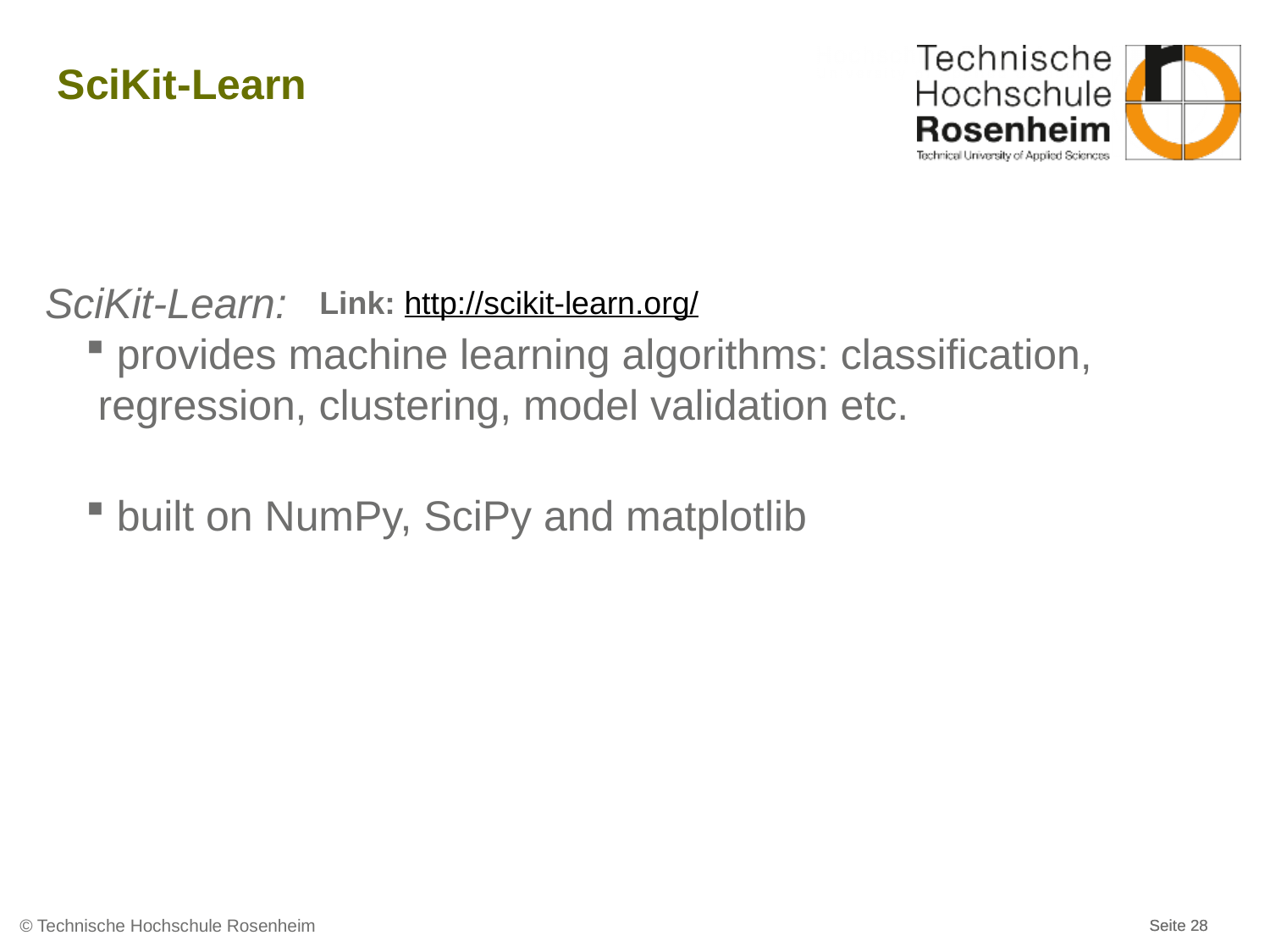

# SciKit-Learn
SciKit-Learn:
 provides machine learning algorithms: classification, regression, clustering, model validation etc.

 built on NumPy, SciPy and matplotlib

Link: http://scikit-learn.org/